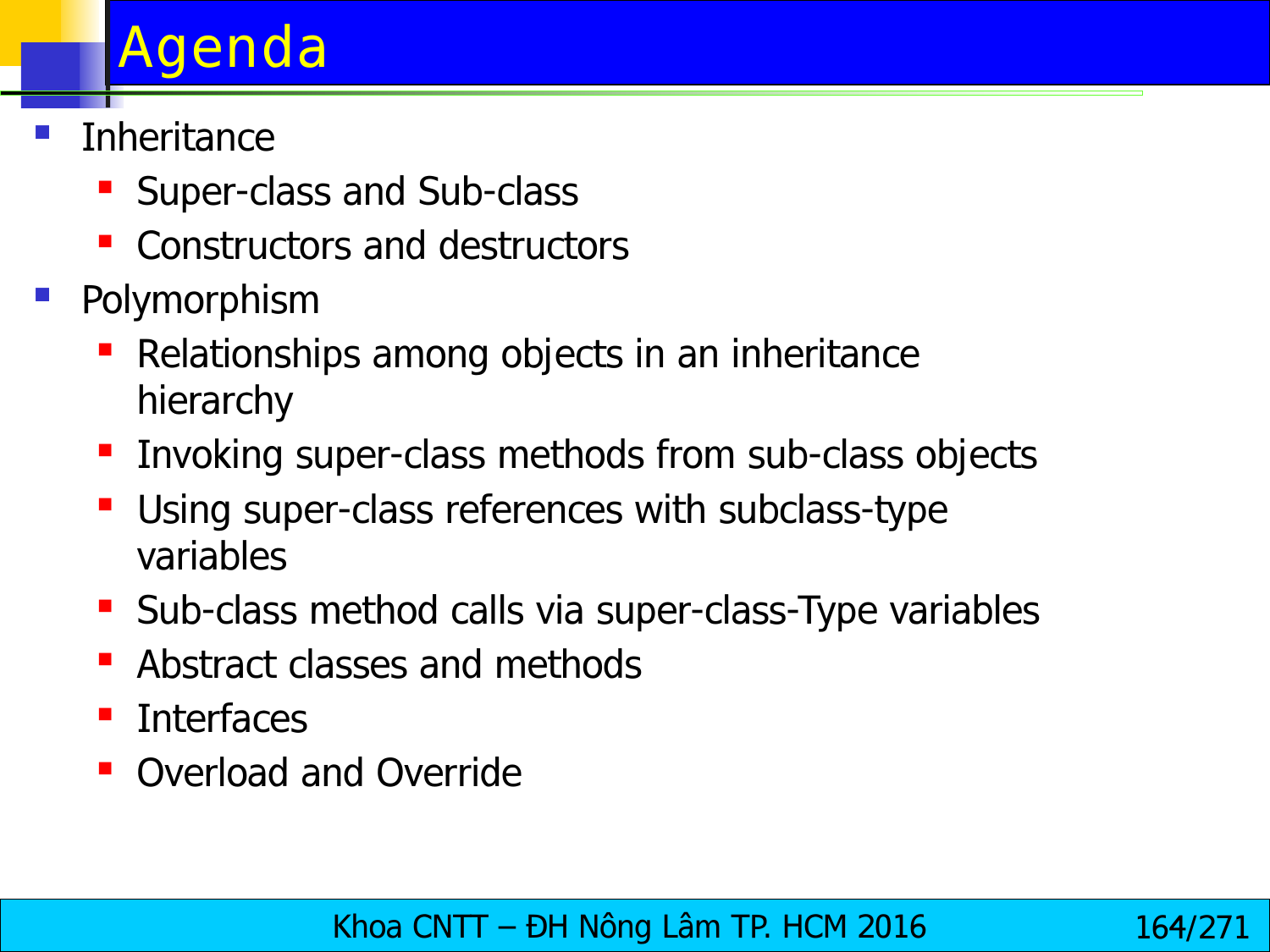

# Agenda
Inheritance
Super-class and Sub-class
Constructors and destructors
Polymorphism
Relationships among objects in an inheritance hierarchy
Invoking super-class methods from sub-class objects
Using super-class references with subclass-type variables
Sub-class method calls via super-class-Type variables
Abstract classes and methods
Interfaces
Overload and Override